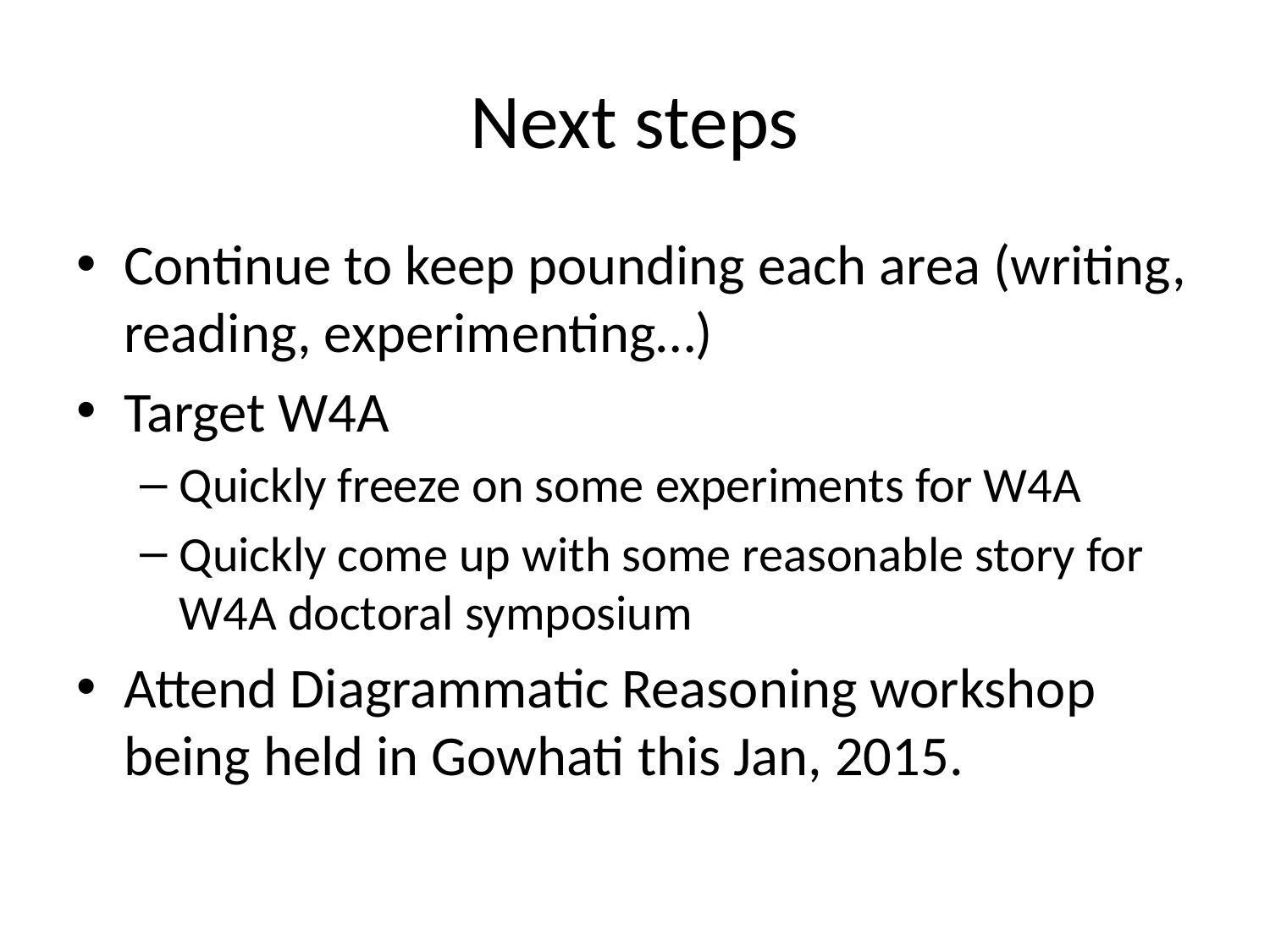

# Next steps
Continue to keep pounding each area (writing, reading, experimenting…)
Target W4A
Quickly freeze on some experiments for W4A
Quickly come up with some reasonable story for W4A doctoral symposium
Attend Diagrammatic Reasoning workshop being held in Gowhati this Jan, 2015.